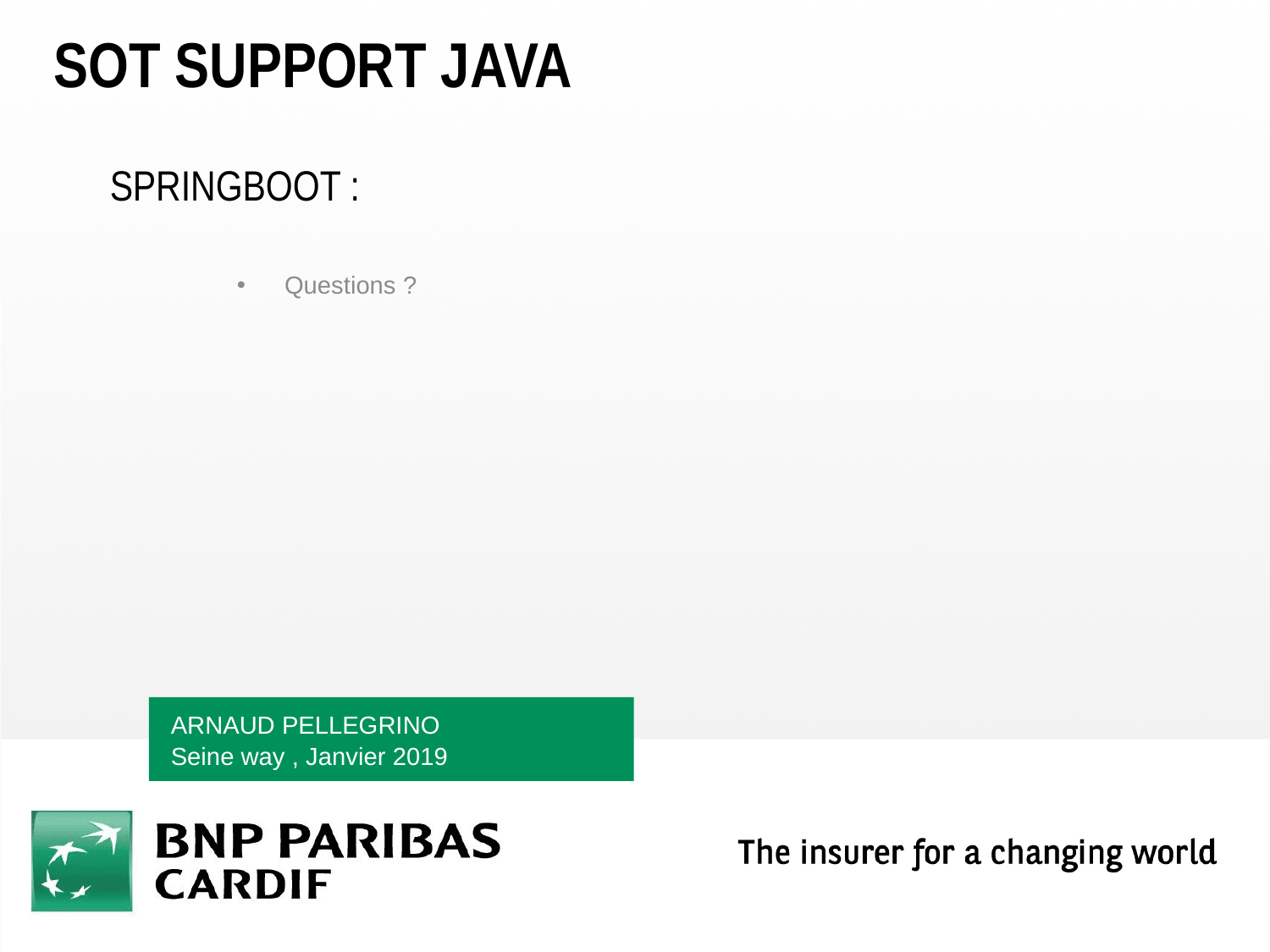

# SOT Support JAVA
Springboot :

Questions ?

Arnaud Pellegrino
Seine way , Janvier 2019